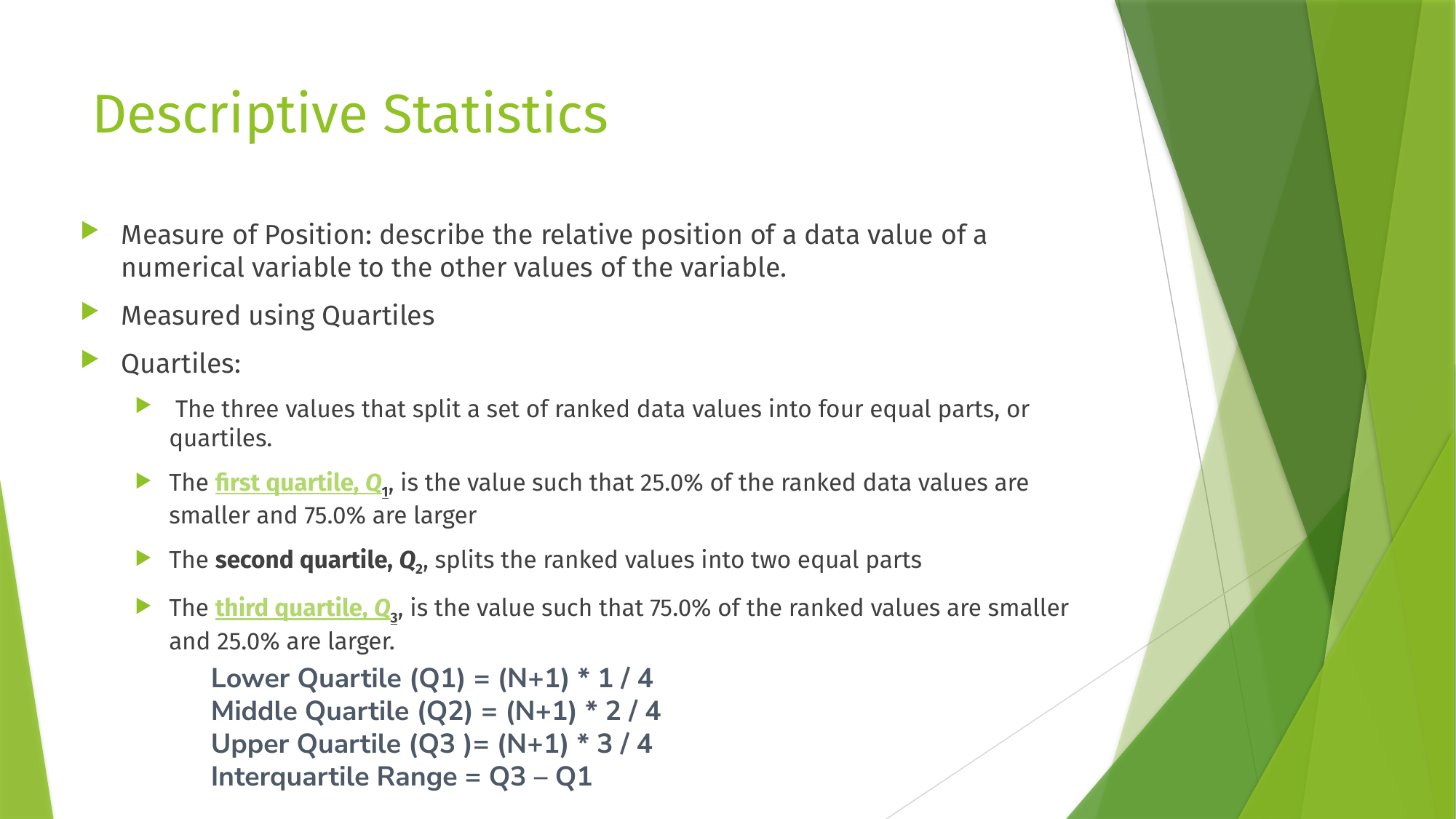

# Descriptive Statistics
Measure of Position: describe the relative position of a data value of a numerical variable to the other values of the variable.
Measured using Quartiles
Quartiles:
 The three values that split a set of ranked data values into four equal parts, or quartiles.
The first quartile, Q1, is the value such that 25.0% of the ranked data values are smaller and 75.0% are larger
The second quartile, Q2, splits the ranked values into two equal parts
The third quartile, Q3, is the value such that 75.0% of the ranked values are smaller and 25.0% are larger.
Lower Quartile (Q1) = (N+1) * 1 / 4
Middle Quartile (Q2) = (N+1) * 2 / 4
Upper Quartile (Q3 )= (N+1) * 3 / 4
Interquartile Range = Q3 – Q1